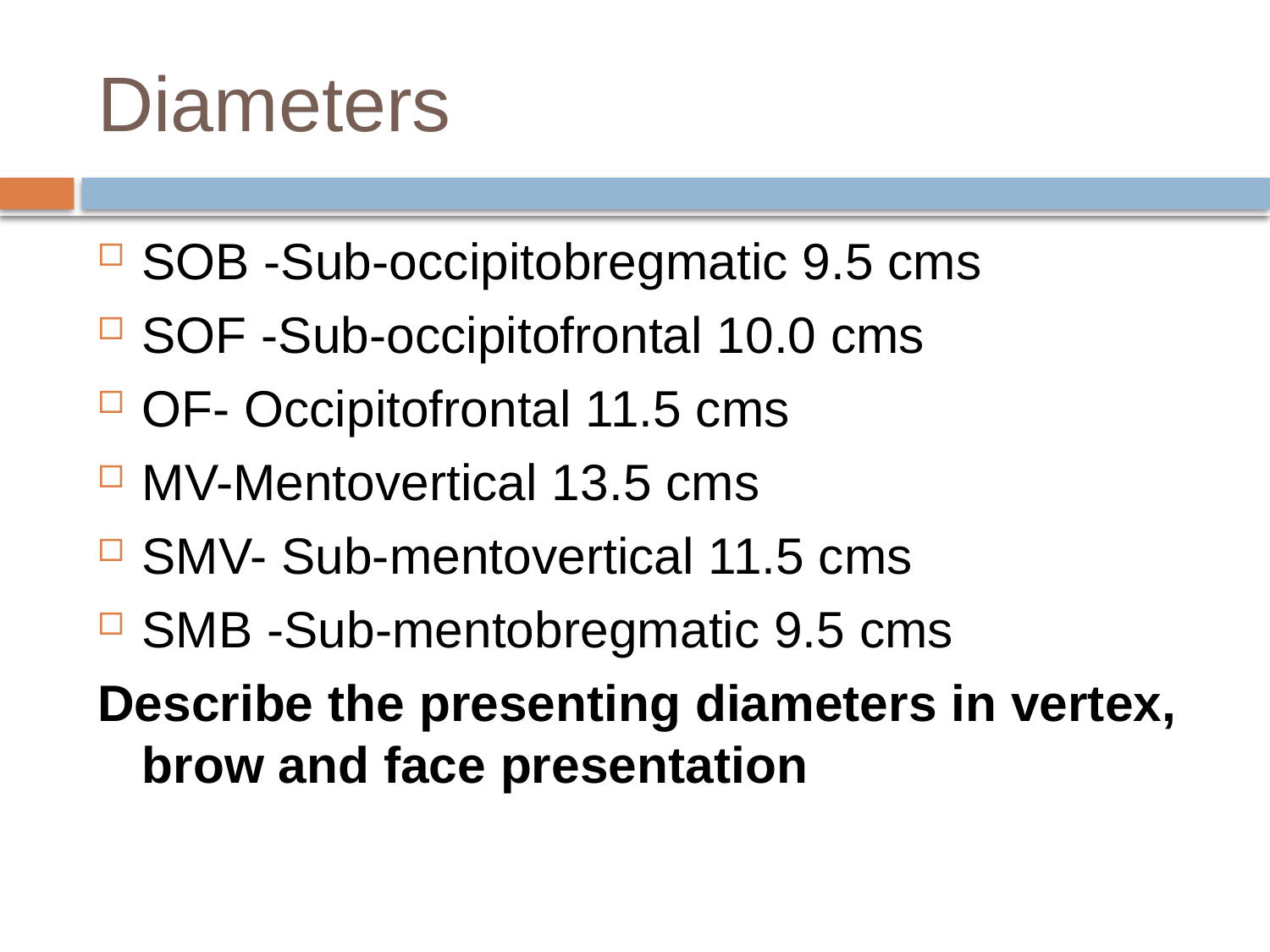

# Diameters
SOB -Sub-occipitobregmatic 9.5 cms
SOF -Sub-occipitofrontal 10.0 cms
OF- Occipitofrontal 11.5 cms
MV-Mentovertical 13.5 cms
SMV- Sub-mentovertical 11.5 cms
SMB -Sub-mentobregmatic 9.5 cms
Describe the presenting diameters in vertex, brow and face presentation